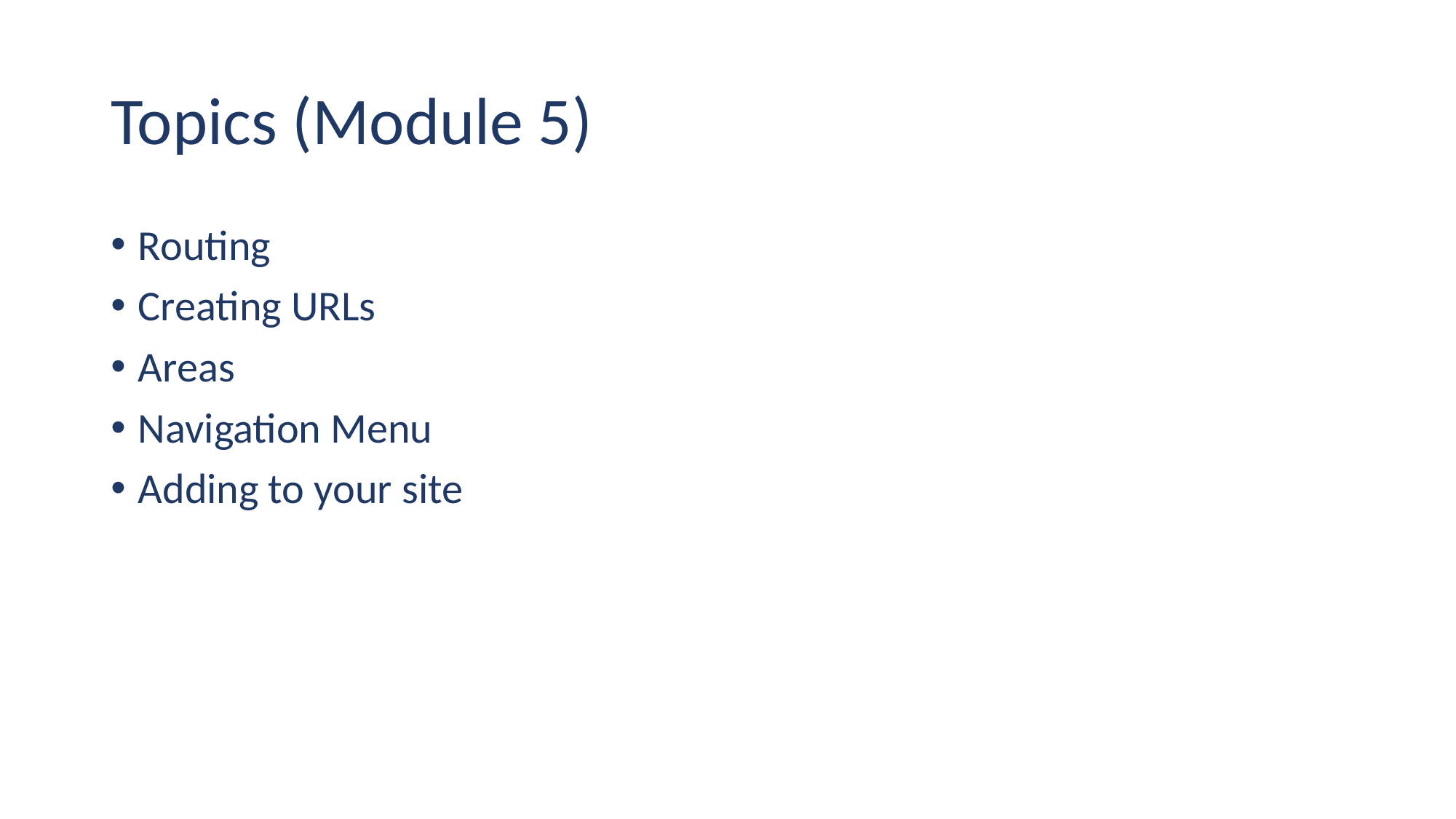

# Topics (Module 5)
Routing
Creating URLs
Areas
Navigation Menu
Adding to your site